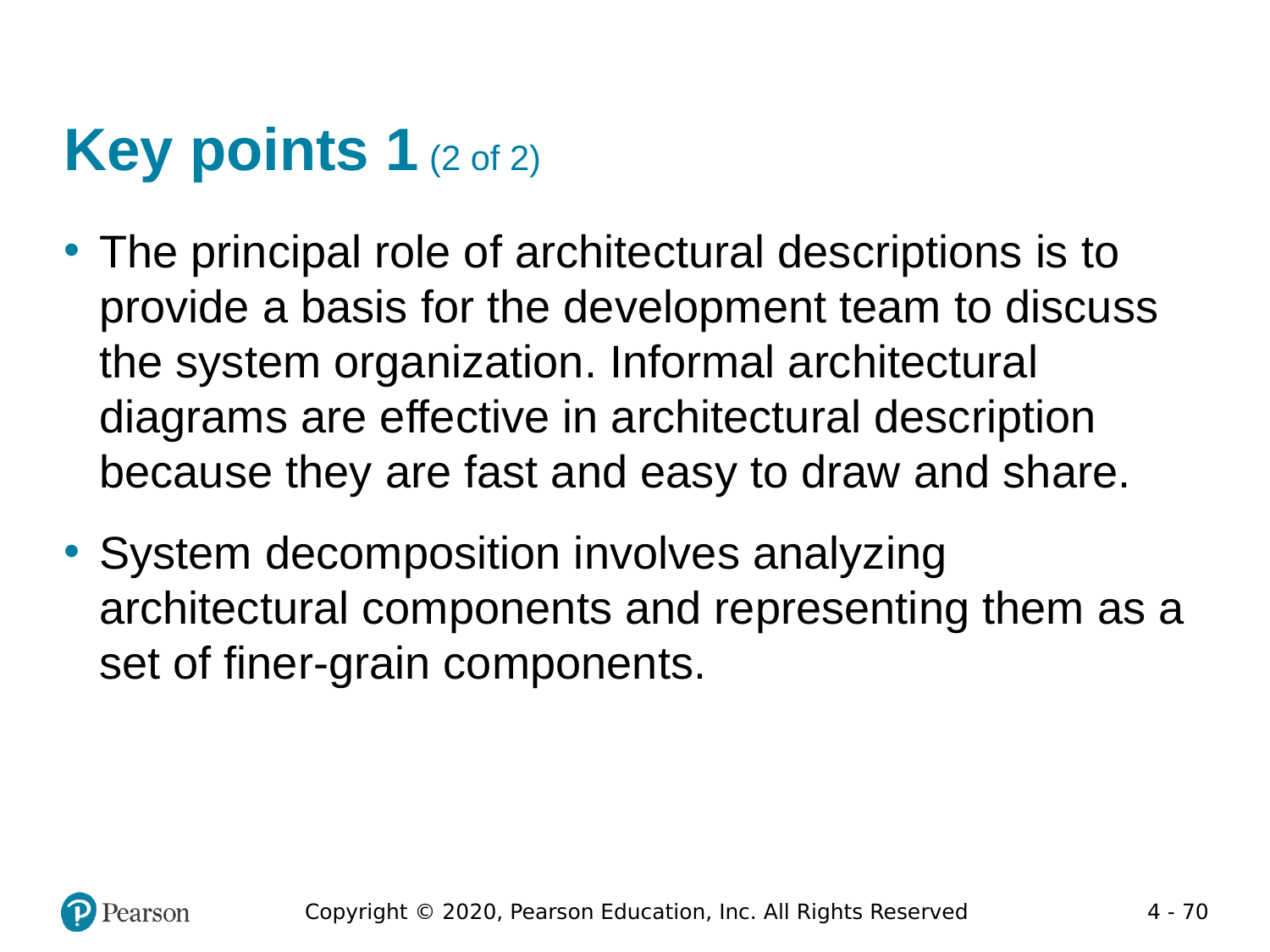

# Key points 1 (2 of 2)
The principal role of architectural descriptions is to provide a basis for the development team to discuss the system organization. Informal architectural diagrams are effective in architectural description because they are fast and easy to draw and share.
System decomposition involves analyzing architectural components and representing them as a set of finer-grain components.